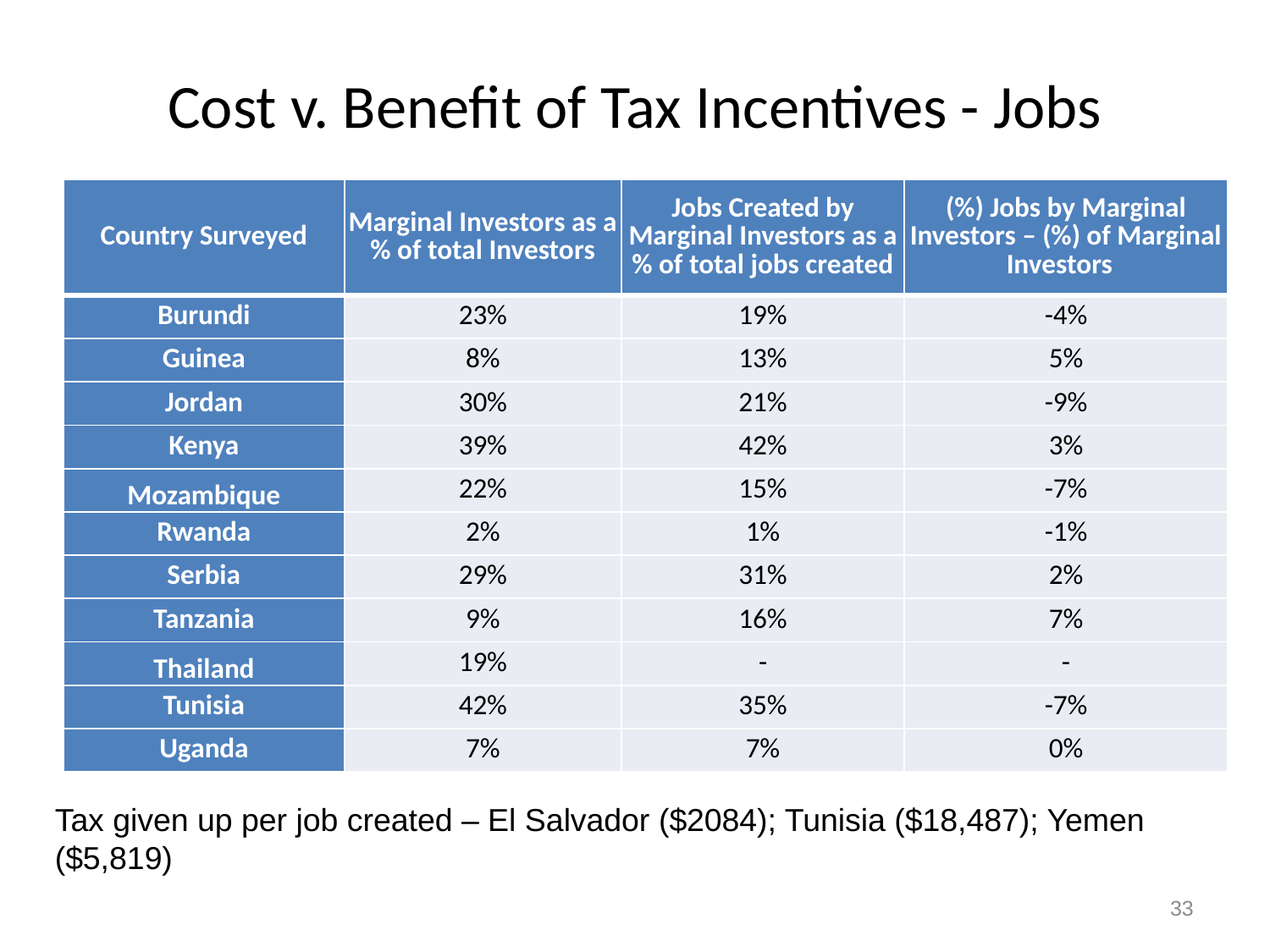

# Cost v. Benefit of Tax Incentives - Jobs
| Country Surveyed | Marginal Investors as a % of total Investors | Jobs Created by Marginal Investors as a % of total jobs created | (%) Jobs by Marginal Investors – (%) of Marginal Investors |
| --- | --- | --- | --- |
| Burundi | 23% | 19% | -4% |
| Guinea | 8% | 13% | 5% |
| Jordan | 30% | 21% | -9% |
| Kenya | 39% | 42% | 3% |
| Mozambique | 22% | 15% | -7% |
| Rwanda | 2% | 1% | -1% |
| Serbia | 29% | 31% | 2% |
| Tanzania | 9% | 16% | 7% |
| Thailand | 19% | - | - |
| Tunisia | 42% | 35% | -7% |
| Uganda | 7% | 7% | 0% |
Tax given up per job created – El Salvador ($2084); Tunisia ($18,487); Yemen ($5,819)
33